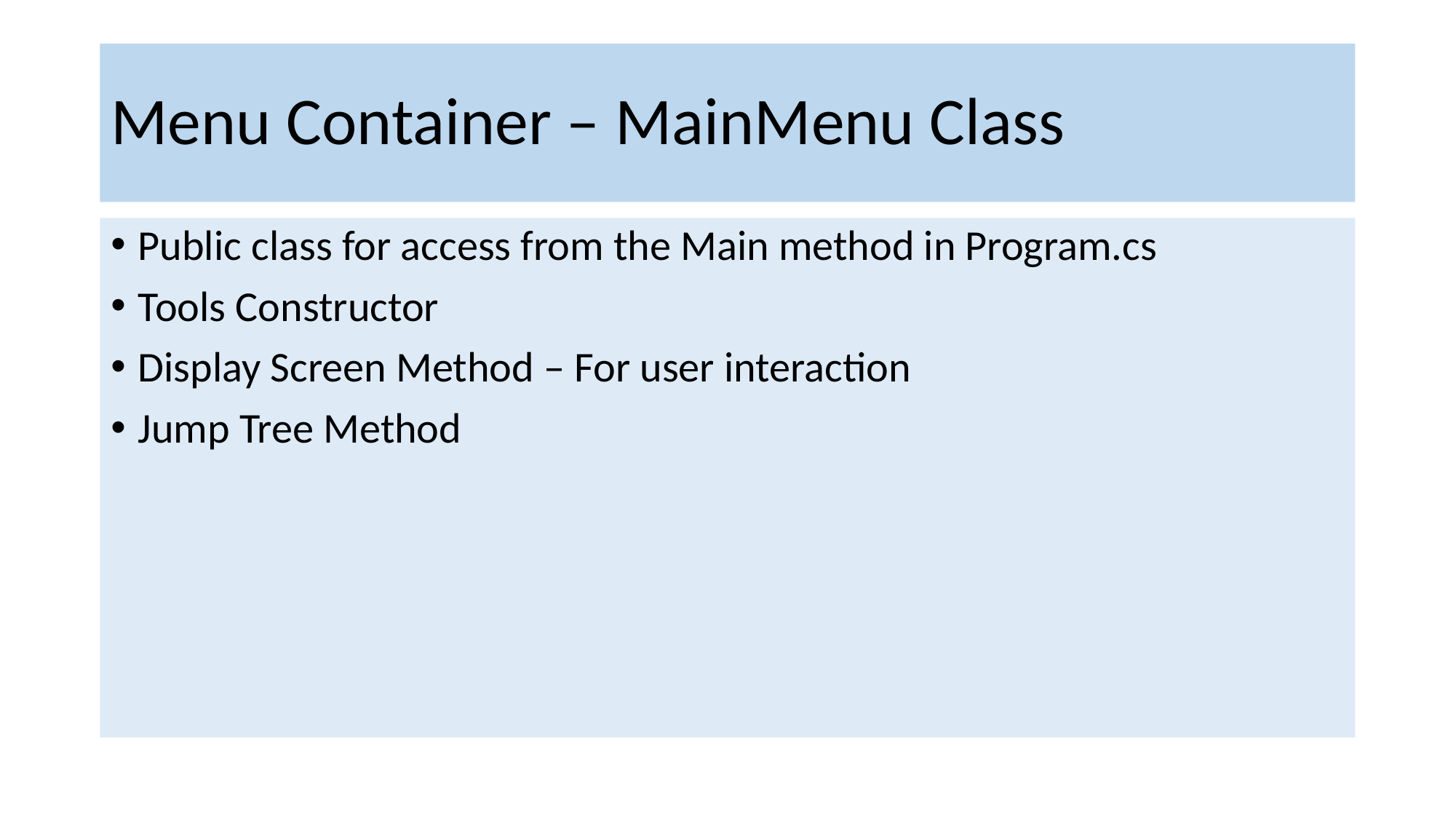

# Menu Container – MainMenu Class
Public class for access from the Main method in Program.cs
Tools Constructor
Display Screen Method – For user interaction
Jump Tree Method